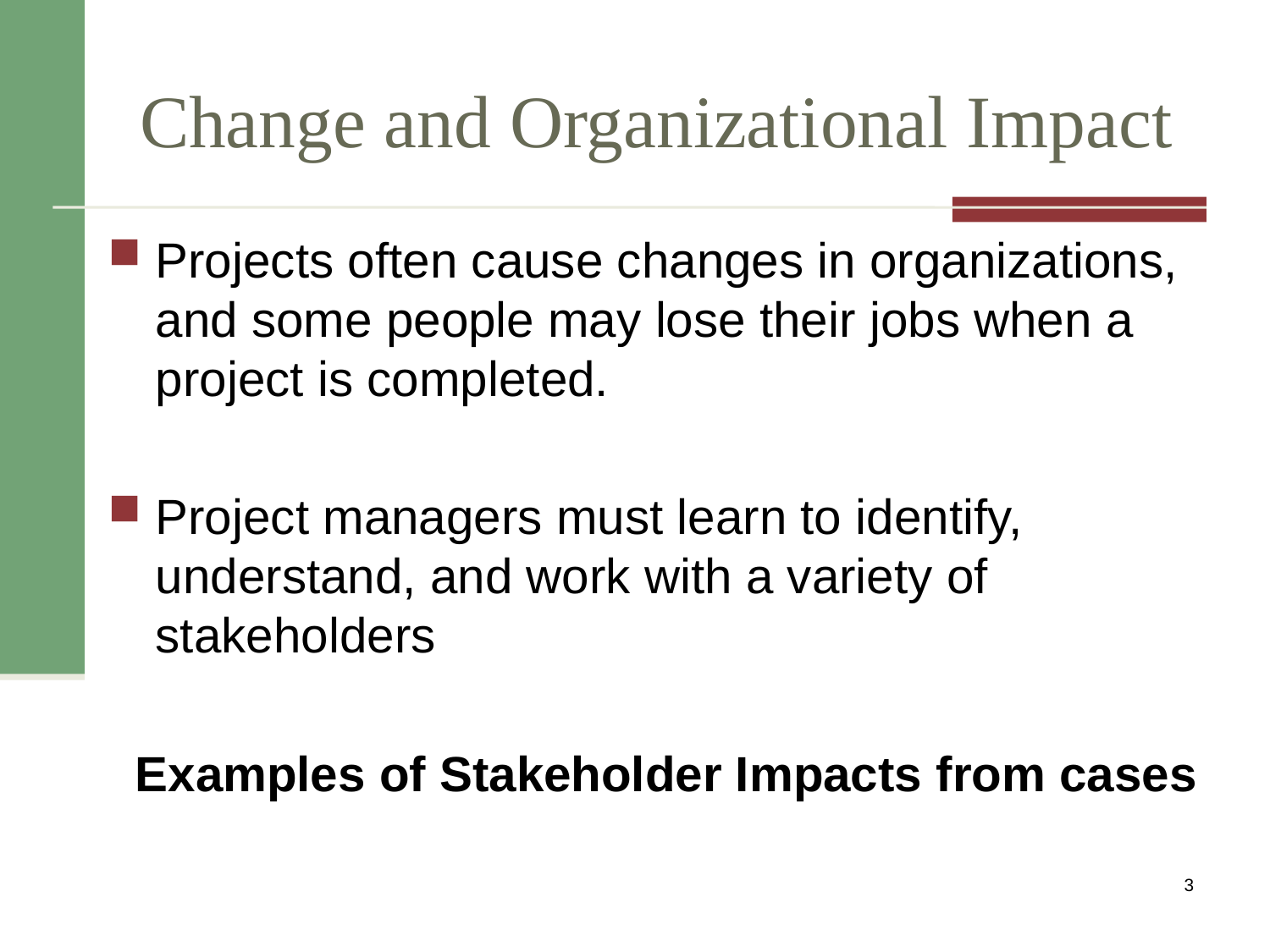

# Change and Organizational Impact
Projects often cause changes in organizations, and some people may lose their jobs when a project is completed.

Project managers must learn to identify, understand, and work with a variety of stakeholders

Examples of Stakeholder Impacts from cases
3